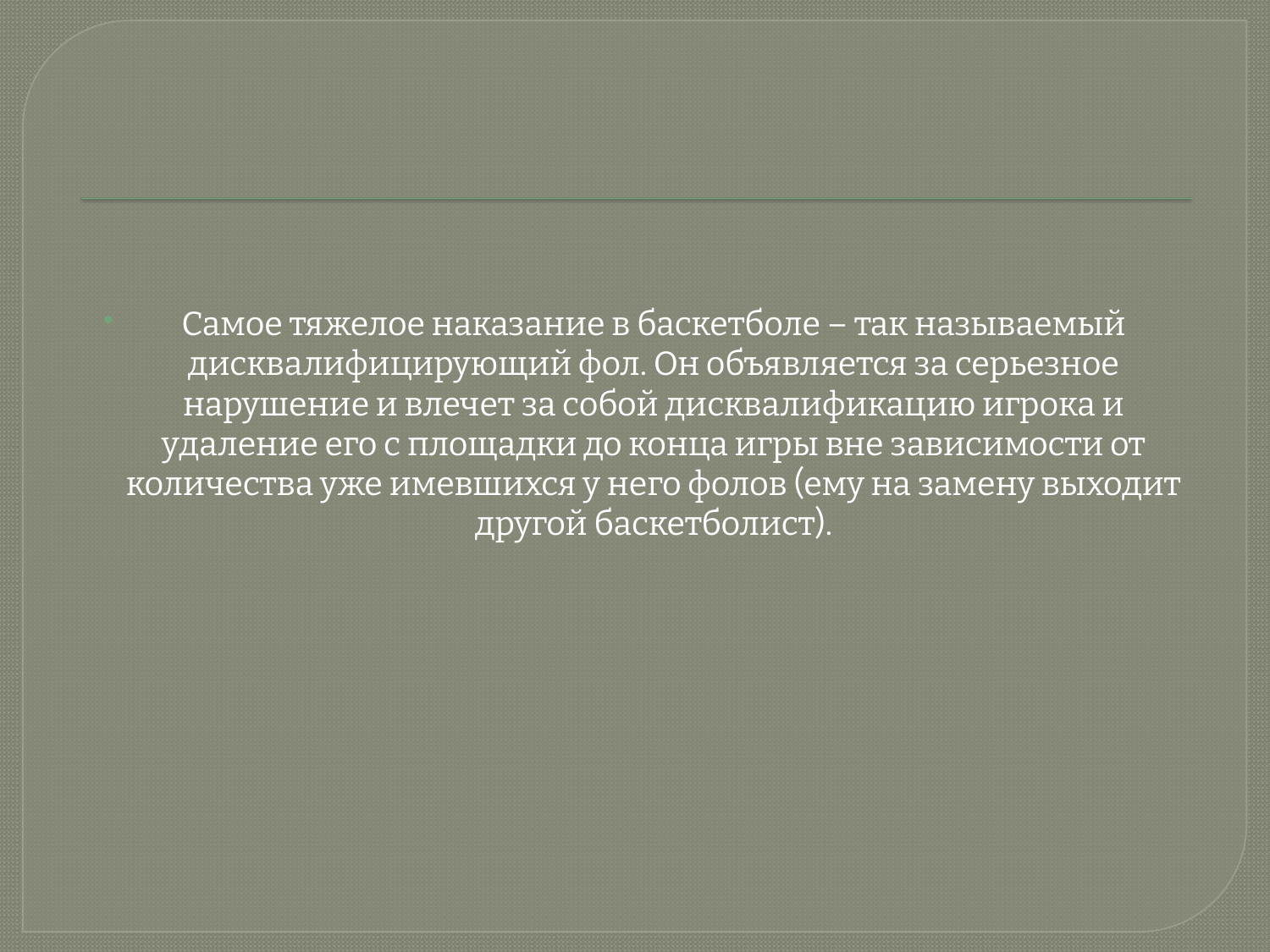

Самое тяжелое наказание в баскетболе – так называемый дисквалифицирующий фол. Он объявляется за серьезное нарушение и влечет за собой дисквалификацию игрока и удаление его с площадки до конца игры вне зависимости от количества уже имевшихся у него фолов (ему на замену выходит другой баскетболист).